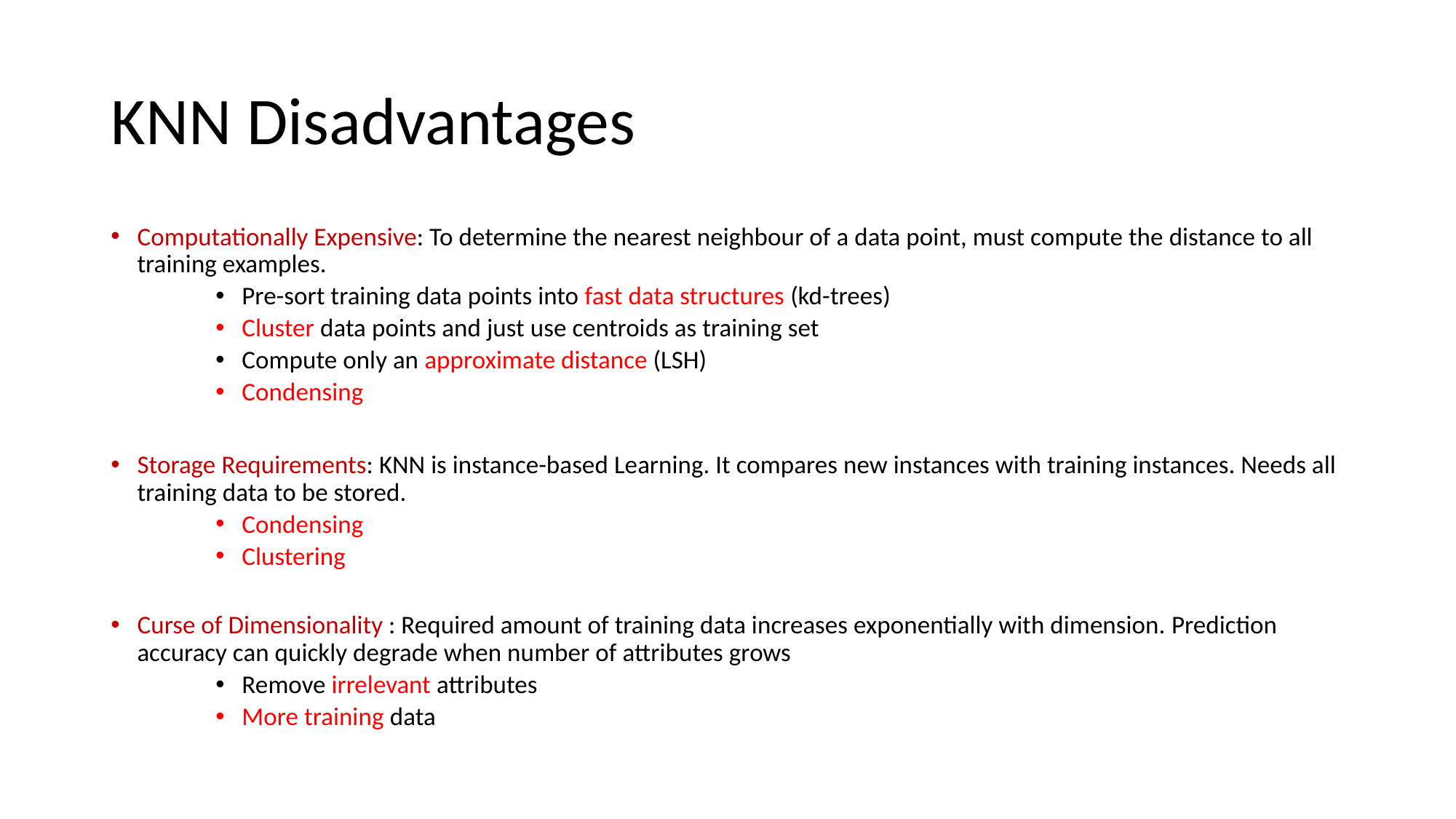

# KNN Disadvantages
Computationally Expensive: To determine the nearest neighbour of a data point, must compute the distance to all training examples.
Pre-sort training data points into fast data structures (kd-trees)
Cluster data points and just use centroids as training set
Compute only an approximate distance (LSH)
Condensing

Storage Requirements: KNN is instance-based Learning. It compares new instances with training instances. Needs all training data to be stored.
Condensing
Clustering

Curse of Dimensionality : Required amount of training data increases exponentially with dimension. Prediction accuracy can quickly degrade when number of attributes grows
Remove irrelevant attributes
More training data